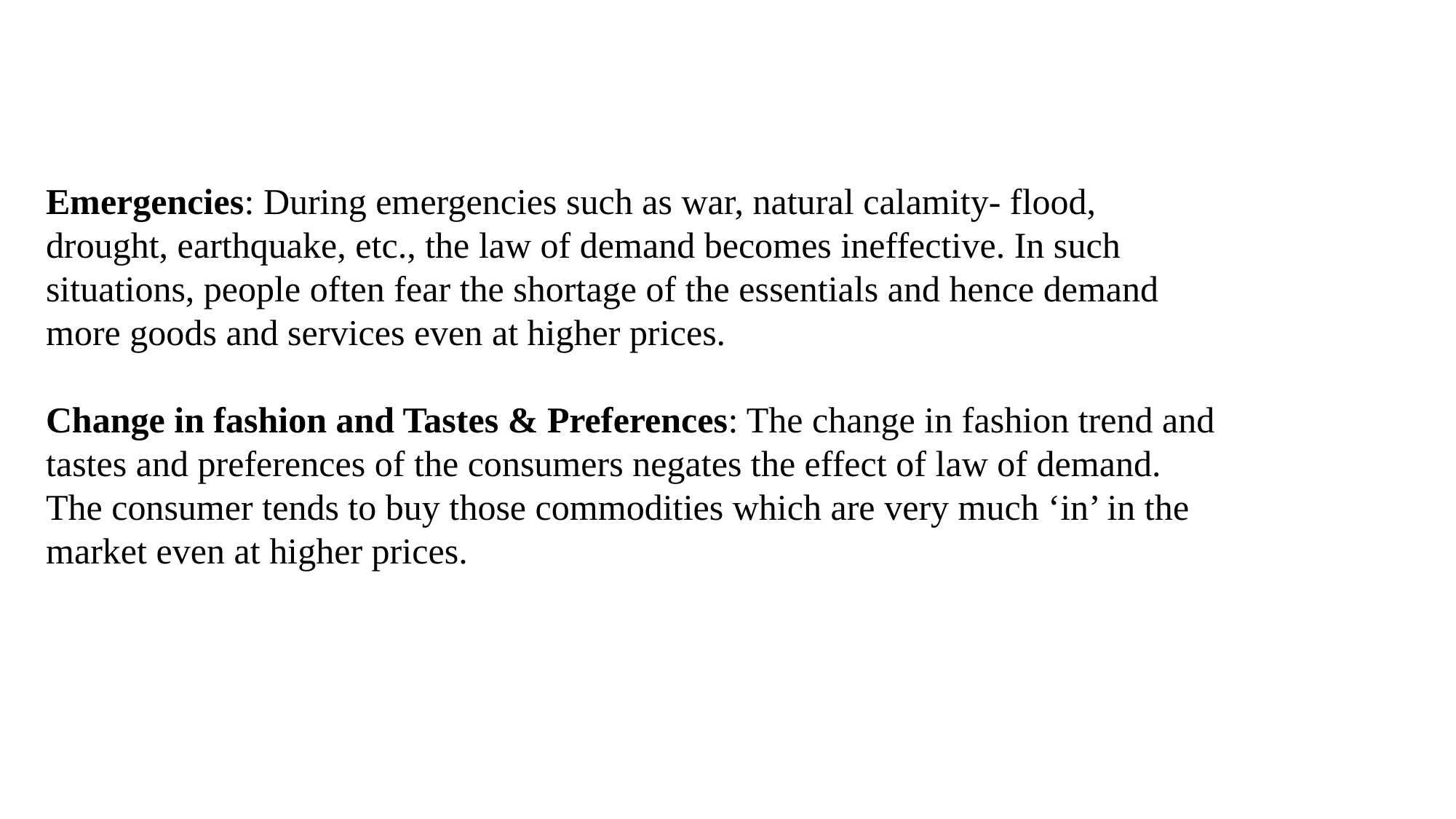

Emergencies: During emergencies such as war, natural calamity- flood, drought, earthquake, etc., the law of demand becomes ineffective. In such situations, people often fear the shortage of the essentials and hence demand more goods and services even at higher prices.

Change in fashion and Tastes & Preferences: The change in fashion trend and tastes and preferences of the consumers negates the effect of law of demand. The consumer tends to buy those commodities which are very much ‘in’ in the market even at higher prices.